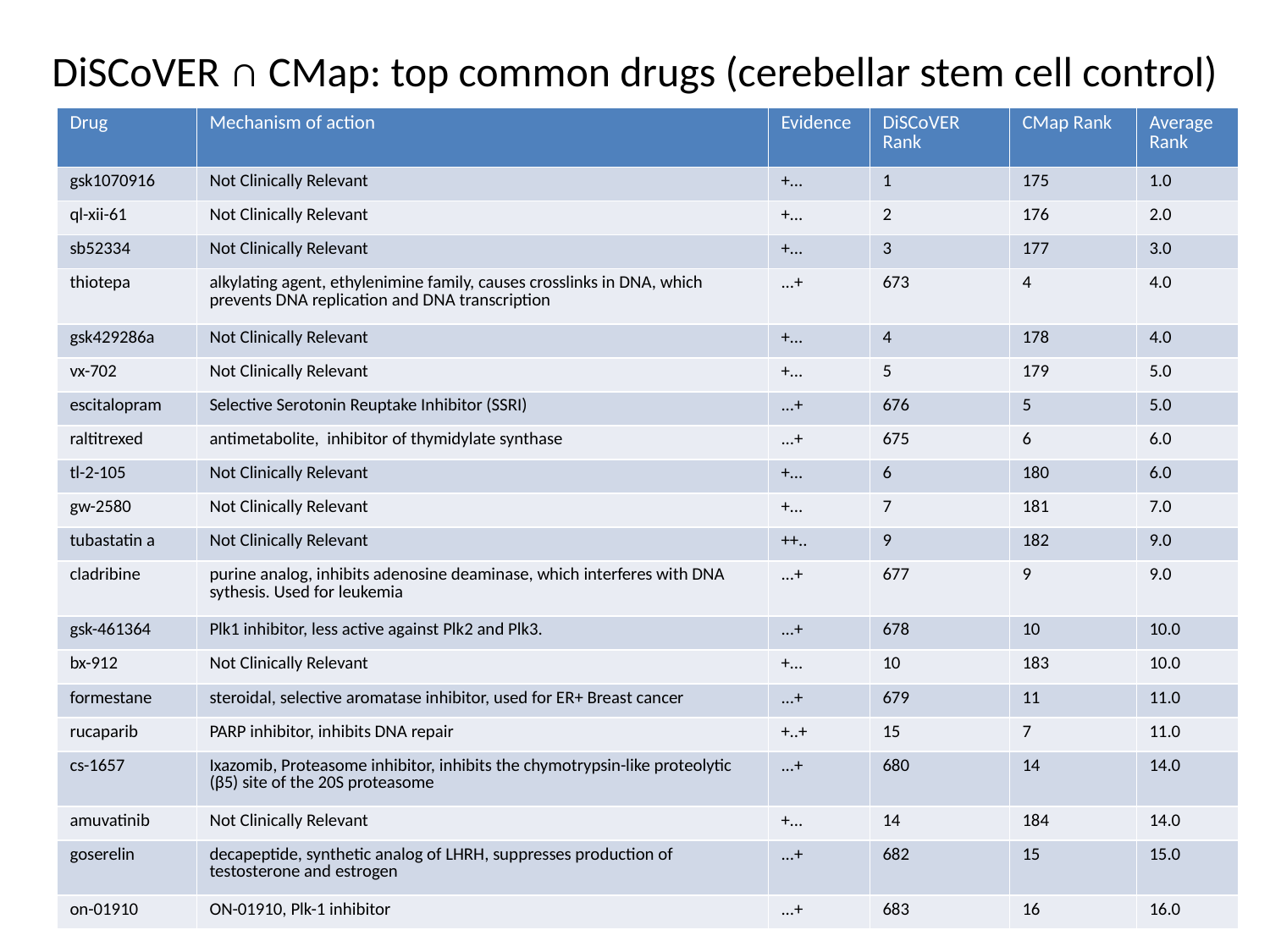

DiSCoVER ∩ CMap: top common drugs (cerebellar stem cell control)
| Drug | Mechanism of action | Evidence | DiSCoVER Rank | CMap Rank | Average Rank |
| --- | --- | --- | --- | --- | --- |
| gsk1070916 | Not Clinically Relevant | +... | 1 | 175 | 1.0 |
| ql-xii-61 | Not Clinically Relevant | +... | 2 | 176 | 2.0 |
| sb52334 | Not Clinically Relevant | +... | 3 | 177 | 3.0 |
| thiotepa | alkylating agent, ethylenimine family, causes crosslinks in DNA, which prevents DNA replication and DNA transcription | ...+ | 673 | 4 | 4.0 |
| gsk429286a | Not Clinically Relevant | +... | 4 | 178 | 4.0 |
| vx-702 | Not Clinically Relevant | +... | 5 | 179 | 5.0 |
| escitalopram | Selective Serotonin Reuptake Inhibitor (SSRI) | ...+ | 676 | 5 | 5.0 |
| raltitrexed | antimetabolite, inhibitor of thymidylate synthase | ...+ | 675 | 6 | 6.0 |
| tl-2-105 | Not Clinically Relevant | +... | 6 | 180 | 6.0 |
| gw-2580 | Not Clinically Relevant | +... | 7 | 181 | 7.0 |
| tubastatin a | Not Clinically Relevant | ++.. | 9 | 182 | 9.0 |
| cladribine | purine analog, inhibits adenosine deaminase, which interferes with DNA sythesis. Used for leukemia | ...+ | 677 | 9 | 9.0 |
| gsk-461364 | Plk1 inhibitor, less active against Plk2 and Plk3. | ...+ | 678 | 10 | 10.0 |
| bx-912 | Not Clinically Relevant | +... | 10 | 183 | 10.0 |
| formestane | steroidal, selective aromatase inhibitor, used for ER+ Breast cancer | ...+ | 679 | 11 | 11.0 |
| rucaparib | PARP inhibitor, inhibits DNA repair | +..+ | 15 | 7 | 11.0 |
| cs-1657 | Ixazomib, Proteasome inhibitor, inhibits the chymotrypsin-like proteolytic (β5) site of the 20S proteasome | ...+ | 680 | 14 | 14.0 |
| amuvatinib | Not Clinically Relevant | +... | 14 | 184 | 14.0 |
| goserelin | decapeptide, synthetic analog of LHRH, suppresses production of testosterone and estrogen | ...+ | 682 | 15 | 15.0 |
| on-01910 | ON-01910, Plk-1 inhibitor | ...+ | 683 | 16 | 16.0 |